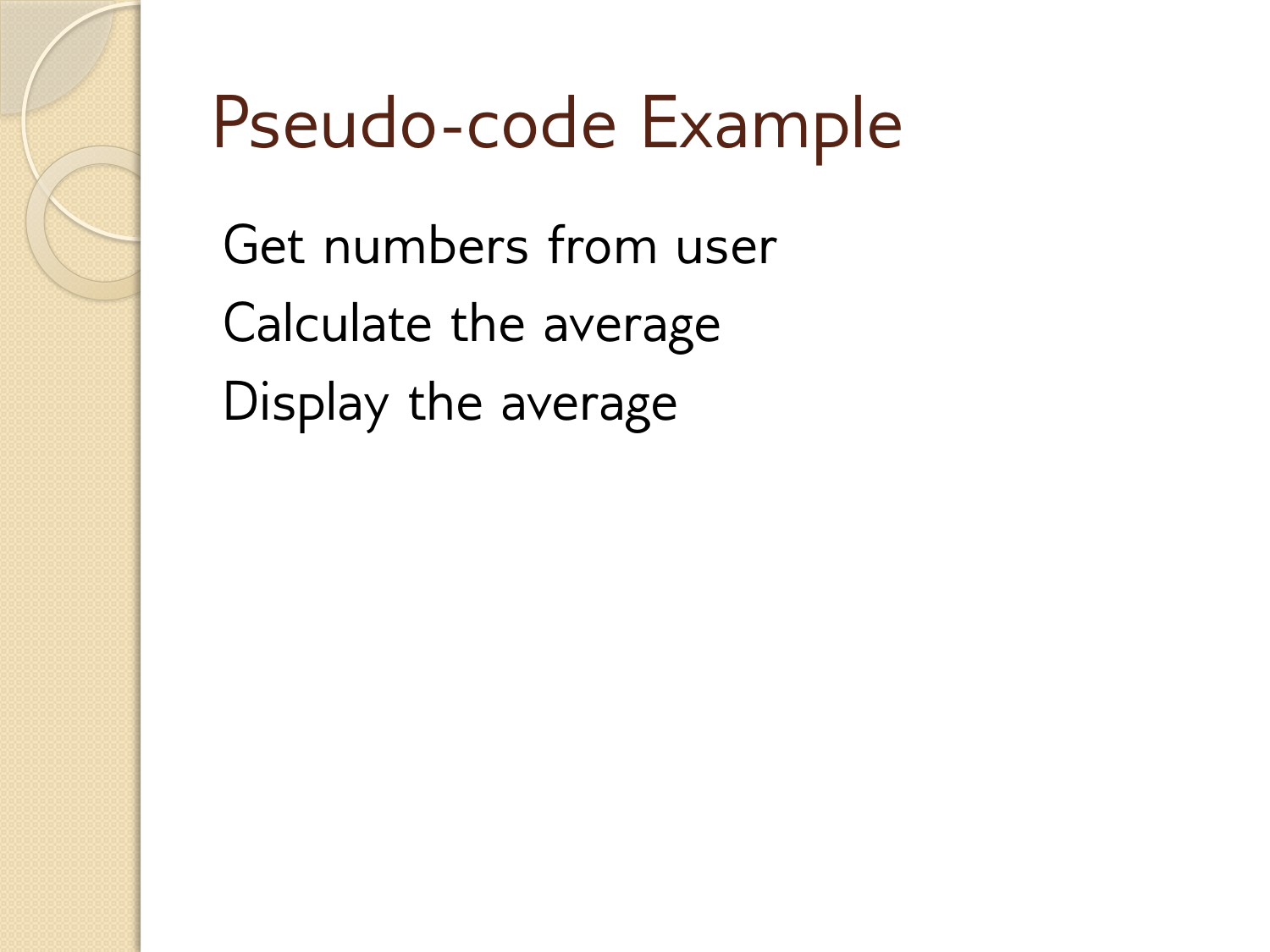

# Pseudo-code Example
Get numbers from user
Calculate the average
Display the average